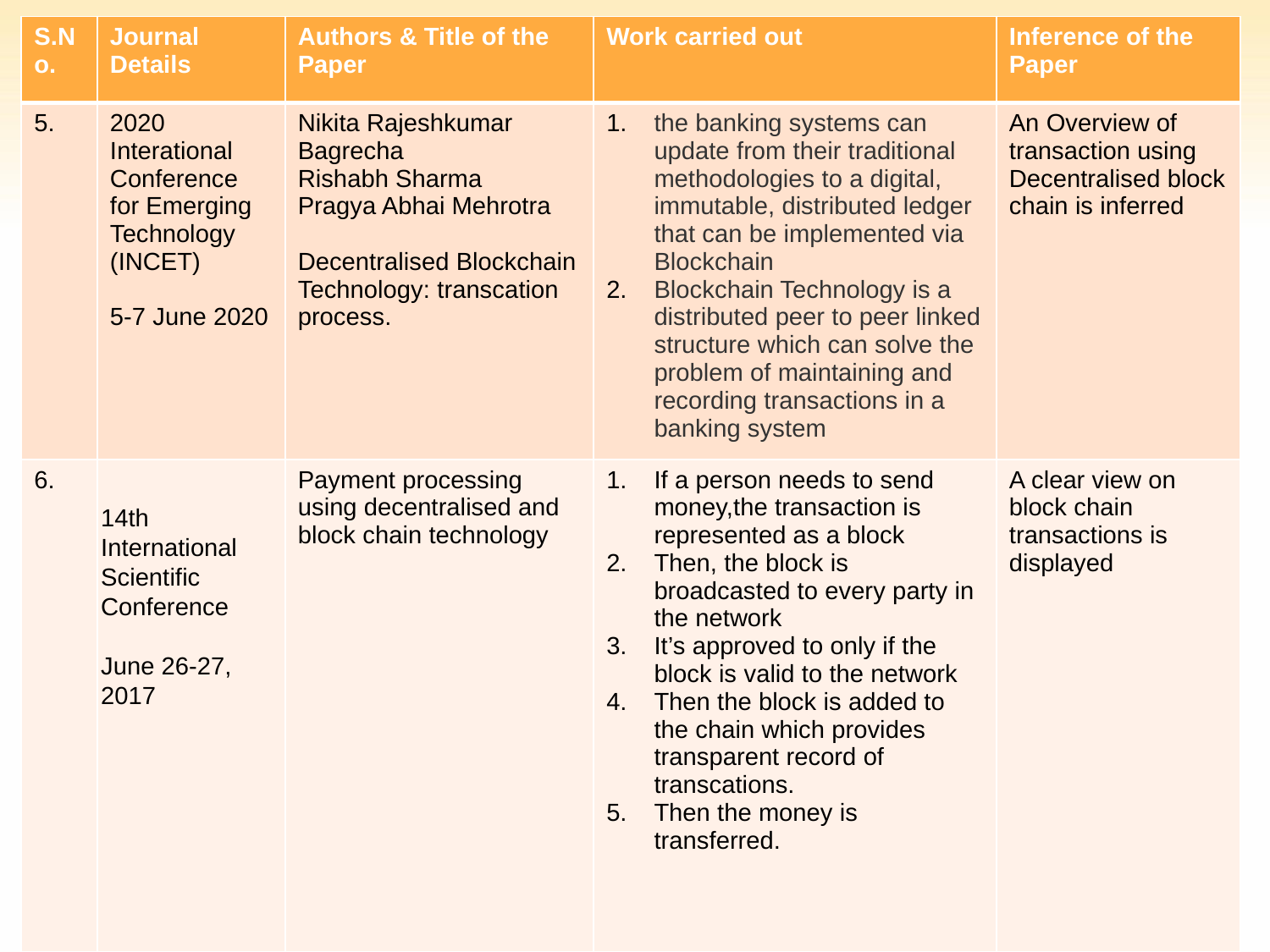

| S.No. | Journal Details | Authors & Title of the Paper | Work carried out | Inference of the Paper |
| --- | --- | --- | --- | --- |
| 5. | 2020 Interational Conference for Emerging Technology (INCET) 5-7 June 2020 | Nikita Rajeshkumar Bagrecha Rishabh Sharma Pragya Abhai Mehrotra Decentralised Blockchain Technology: transcation process. | the banking systems can update from their traditional methodologies to a digital, immutable, distributed ledger that can be implemented via Blockchain Blockchain Technology is a distributed peer to peer linked structure which can solve the problem of maintaining and recording transactions in a banking system | An Overview of transaction using Decentralised block chain is inferred |
| 6. |  | Payment processing using decentralised and block chain technology | If a person needs to send money,the transaction is represented as a block Then, the block is broadcasted to every party in the network It’s approved to only if the block is valid to the network Then the block is added to the chain which provides transparent record of transcations. Then the money is transferred. | A clear view on block chain transactions is displayed |
14th International Scientific
Conference

June 26-27, 2017